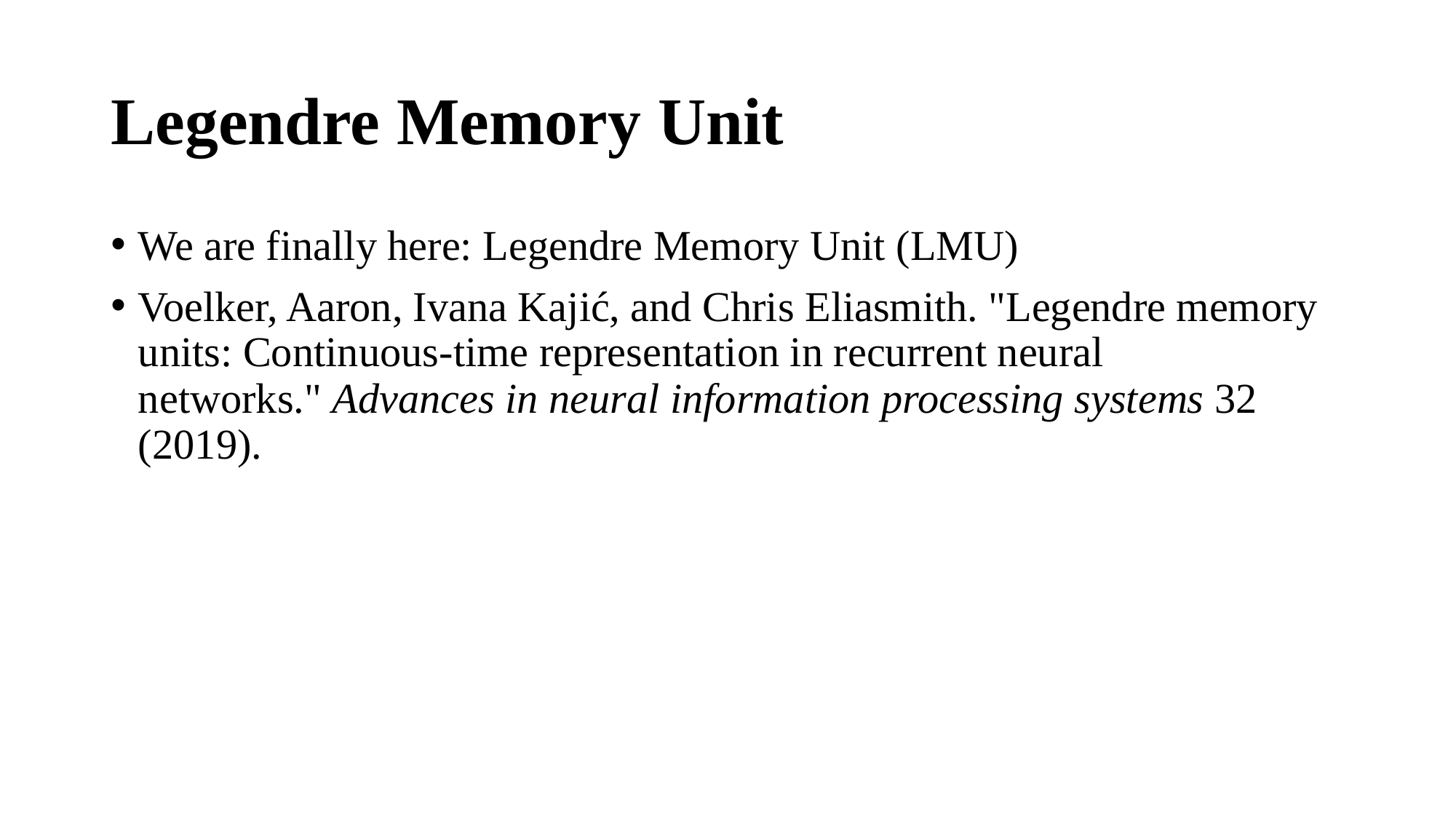

# Legendre Memory Unit
We are finally here: Legendre Memory Unit (LMU)
Voelker, Aaron, Ivana Kajić, and Chris Eliasmith. "Legendre memory units: Continuous-time representation in recurrent neural networks." Advances in neural information processing systems 32 (2019).